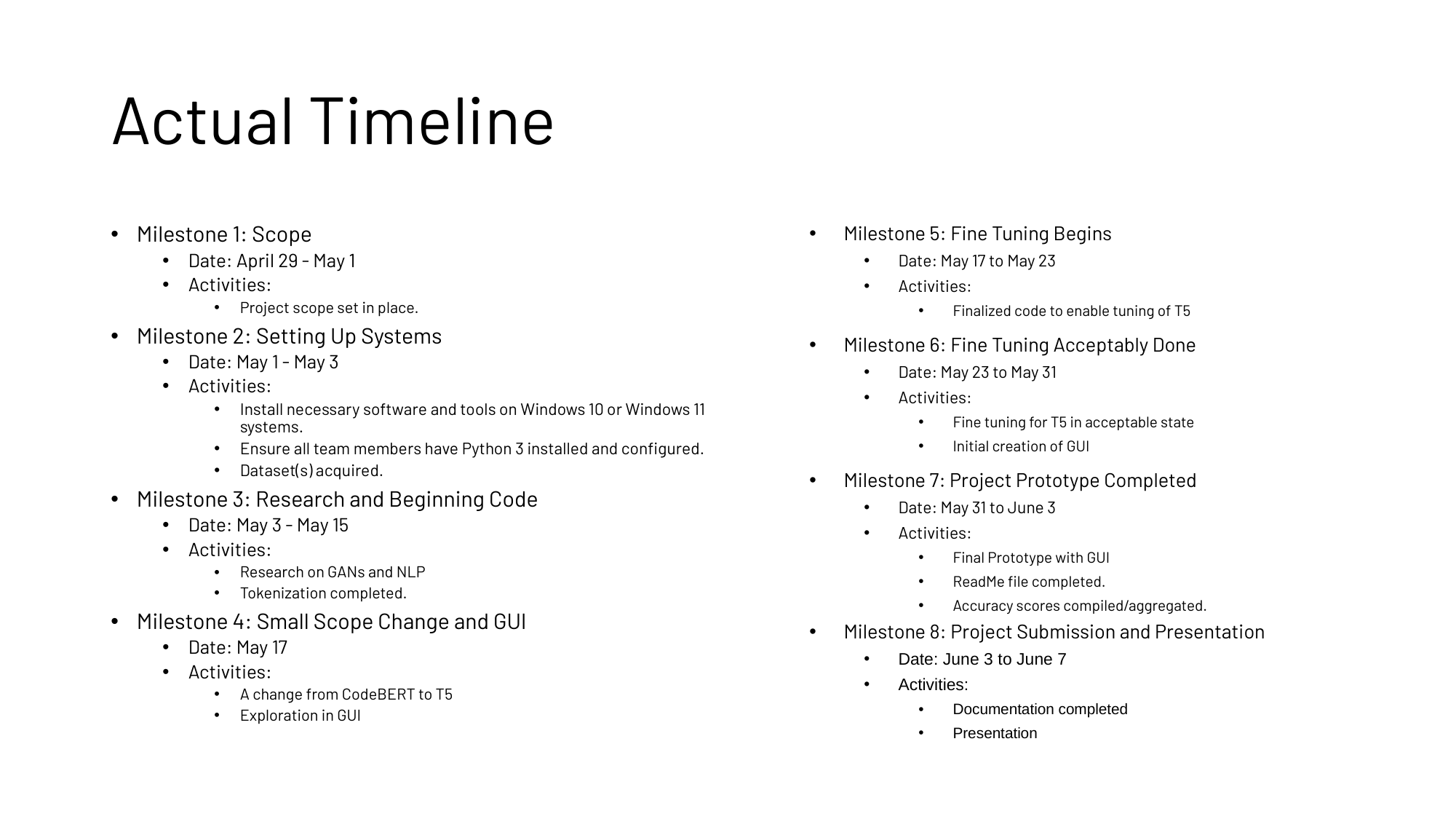

# Actual Timeline
Milestone 1: Scope
Date: April 29 - May 1
Activities:
Project scope set in place.
Milestone 2: Setting Up Systems
Date: May 1 - May 3
Activities:
Install necessary software and tools on Windows 10 or Windows 11 systems.
Ensure all team members have Python 3 installed and configured.
Dataset(s) acquired.
Milestone 3: Research and Beginning Code
Date: May 3 - May 15
Activities:
Research on GANs and NLP
Tokenization completed.
Milestone 4: Small Scope Change and GUI
Date: May 17
Activities:
A change from CodeBERT to T5
Exploration in GUI

Milestone 5: Fine Tuning Begins
Date: May 17 to May 23
Activities:
Finalized code to enable tuning of T5
Milestone 6: Fine Tuning Acceptably Done
Date: May 23 to May 31
Activities:
Fine tuning for T5 in acceptable state
Initial creation of GUI
Milestone 7: Project Prototype Completed
Date: May 31 to June 3
Activities:
Final Prototype with GUI
ReadMe file completed.
Accuracy scores compiled/aggregated.
Milestone 8: Project Submission and Presentation
Date: June 3 to June 7
Activities:
Documentation completed
Presentation